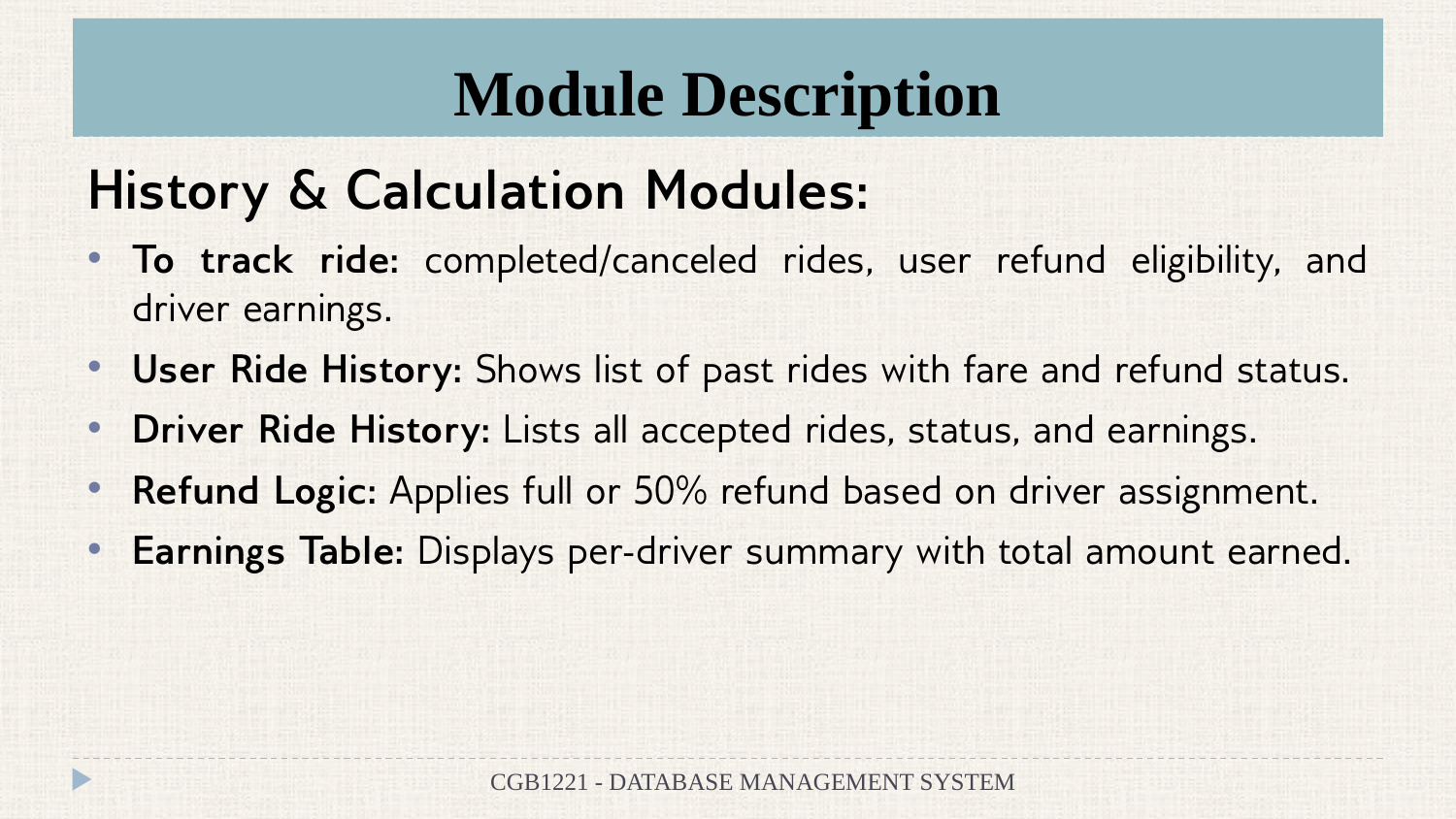

# Module Description
History & Calculation Modules:
To track ride: completed/canceled rides, user refund eligibility, and driver earnings.
User Ride History: Shows list of past rides with fare and refund status.
Driver Ride History: Lists all accepted rides, status, and earnings.
Refund Logic: Applies full or 50% refund based on driver assignment.
Earnings Table: Displays per-driver summary with total amount earned.
13
CGB1221 - DATABASE MANAGEMENT SYSTEM